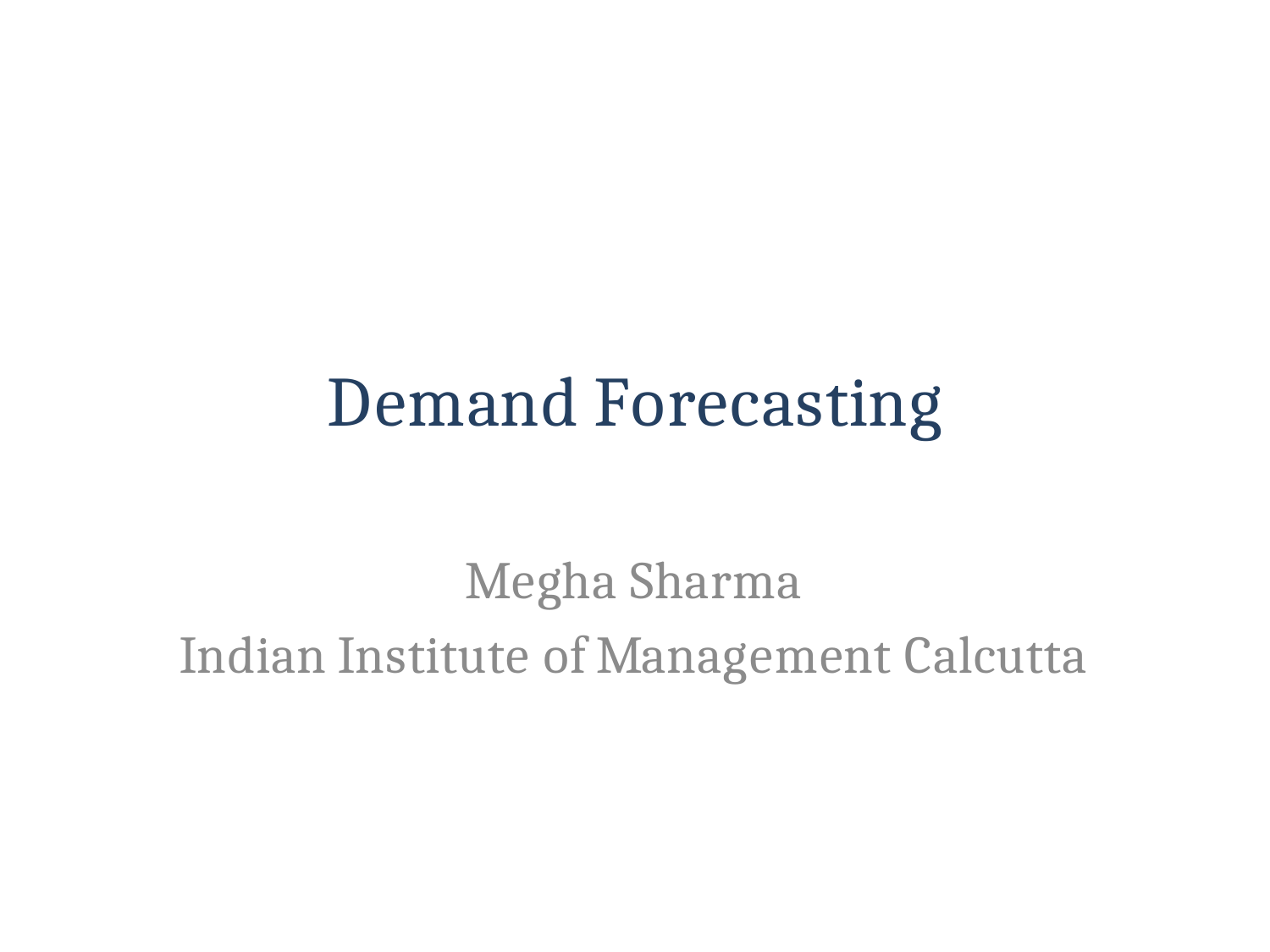

# Demand Forecasting
Megha Sharma
Indian Institute of Management Calcutta